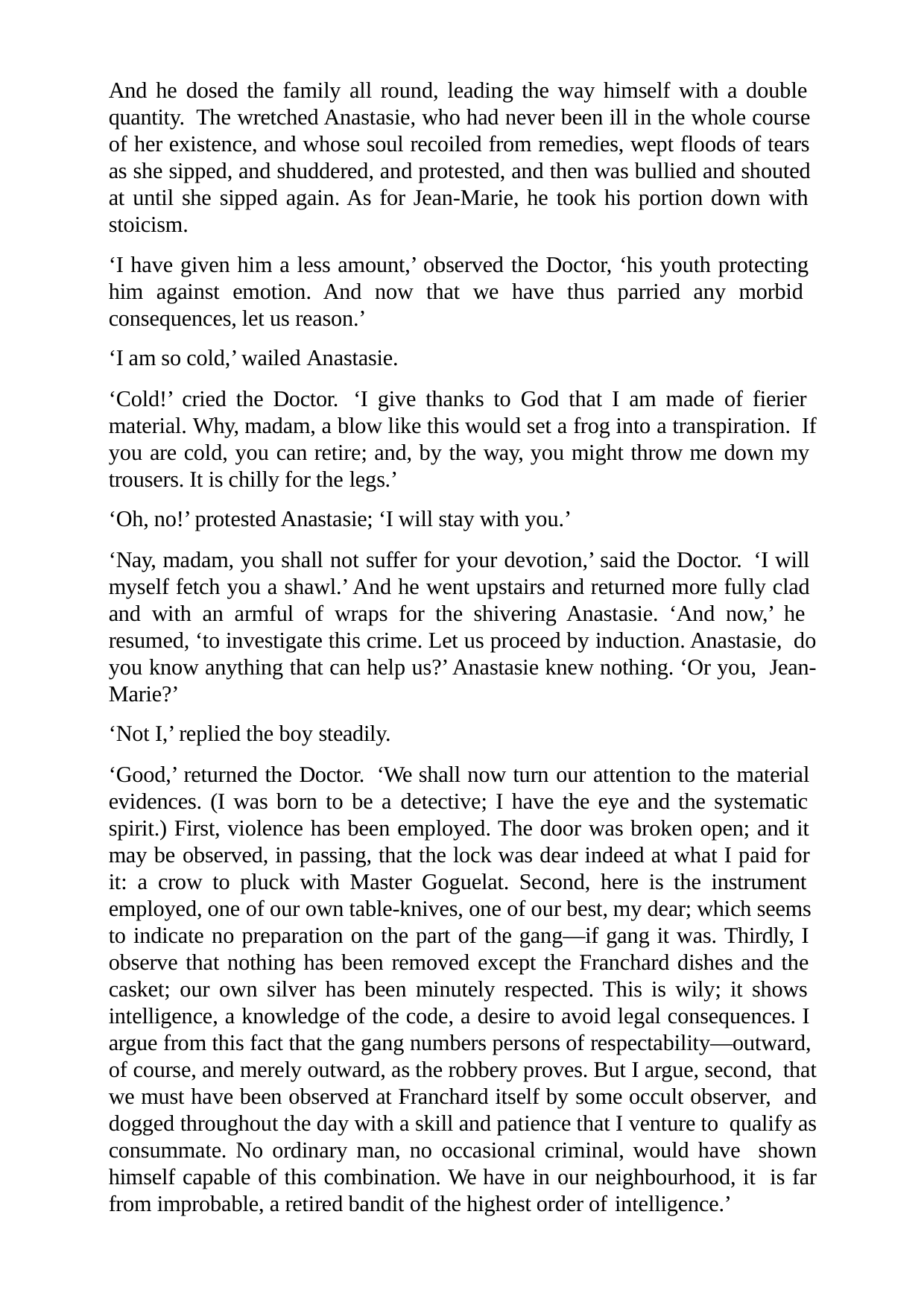

And he dosed the family all round, leading the way himself with a double  quantity. The wretched Anastasie, who had never been ill in the whole course  of her existence, and whose soul recoiled from remedies, wept floods of tears  as she sipped, and shuddered, and protested, and then was bullied and shouted  at until she sipped again. As for Jean-Marie, he took his portion down with  stoicism.
‘I have given him a less amount,’ observed the Doctor, ‘his youth protecting  him against emotion. And now that we have thus parried any morbid  consequences, let us reason.’
‘I am so cold,’ wailed Anastasie.
‘Cold!’ cried the Doctor. ‘I give thanks to God that I am made of fierier  material. Why, madam, a blow like this would set a frog into a transpiration.  If you are cold, you can retire; and, by the way, you might throw me down my  trousers. It is chilly for the legs.’
‘Oh, no!’ protested Anastasie; ‘I will stay with you.’
‘Nay, madam, you shall not suffer for your devotion,’ said the Doctor. ‘I will  myself fetch you a shawl.’ And he went upstairs and returned more fully clad  and with an armful of wraps for the shivering Anastasie. ‘And now,’ he  resumed, ‘to investigate this crime. Let us proceed by induction. Anastasie,  do you know anything that can help us?’ Anastasie knew nothing. ‘Or you,  Jean-Marie?’
‘Not I,’ replied the boy steadily.
‘Good,’ returned the Doctor. ‘We shall now turn our attention to the material  evidences. (I was born to be a detective; I have the eye and the systematic  spirit.) First, violence has been employed. The door was broken open; and it  may be observed, in passing, that the lock was dear indeed at what I paid for  it: a crow to pluck with Master Goguelat. Second, here is the instrument  employed, one of our own table-knives, one of our best, my dear; which seems  to indicate no preparation on the part of the gang—if gang it was. Thirdly, I  observe that nothing has been removed except the Franchard dishes and the  casket; our own silver has been minutely respected. This is wily; it shows  intelligence, a knowledge of the code, a desire to avoid legal consequences. I  argue from this fact that the gang numbers persons of respectability—outward,  of course, and merely outward, as the robbery proves. But I argue, second,  that we must have been observed at Franchard itself by some occult observer,  and dogged throughout the day with a skill and patience that I venture to  qualify as consummate. No ordinary man, no occasional criminal, would have  shown himself capable of this combination. We have in our neighbourhood, it  is far from improbable, a retired bandit of the highest order of intelligence.’